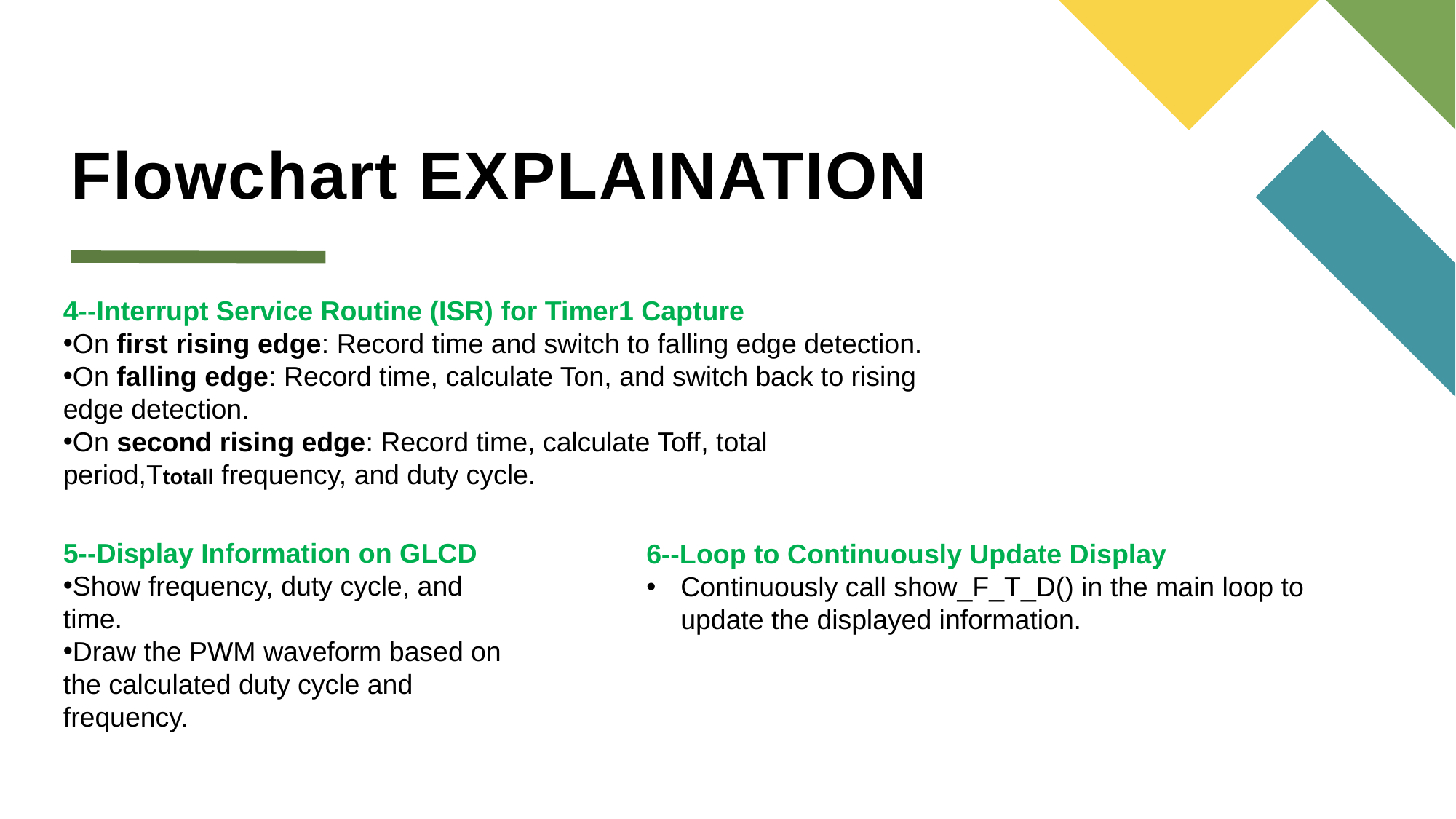

# Flowchart EXPLAINATION
4--Interrupt Service Routine (ISR) for Timer1 Capture
On first rising edge: Record time and switch to falling edge detection.
On falling edge: Record time, calculate Ton​, and switch back to rising edge detection.
On second rising edge: Record time, calculate Toff​, total period,Ttotall frequency, and duty cycle.

5--Display Information on GLCD
Show frequency, duty cycle, and time.
Draw the PWM waveform based on the calculated duty cycle and frequency.

6--Loop to Continuously Update Display
Continuously call show_F_T_D() in the main loop to update the displayed information.